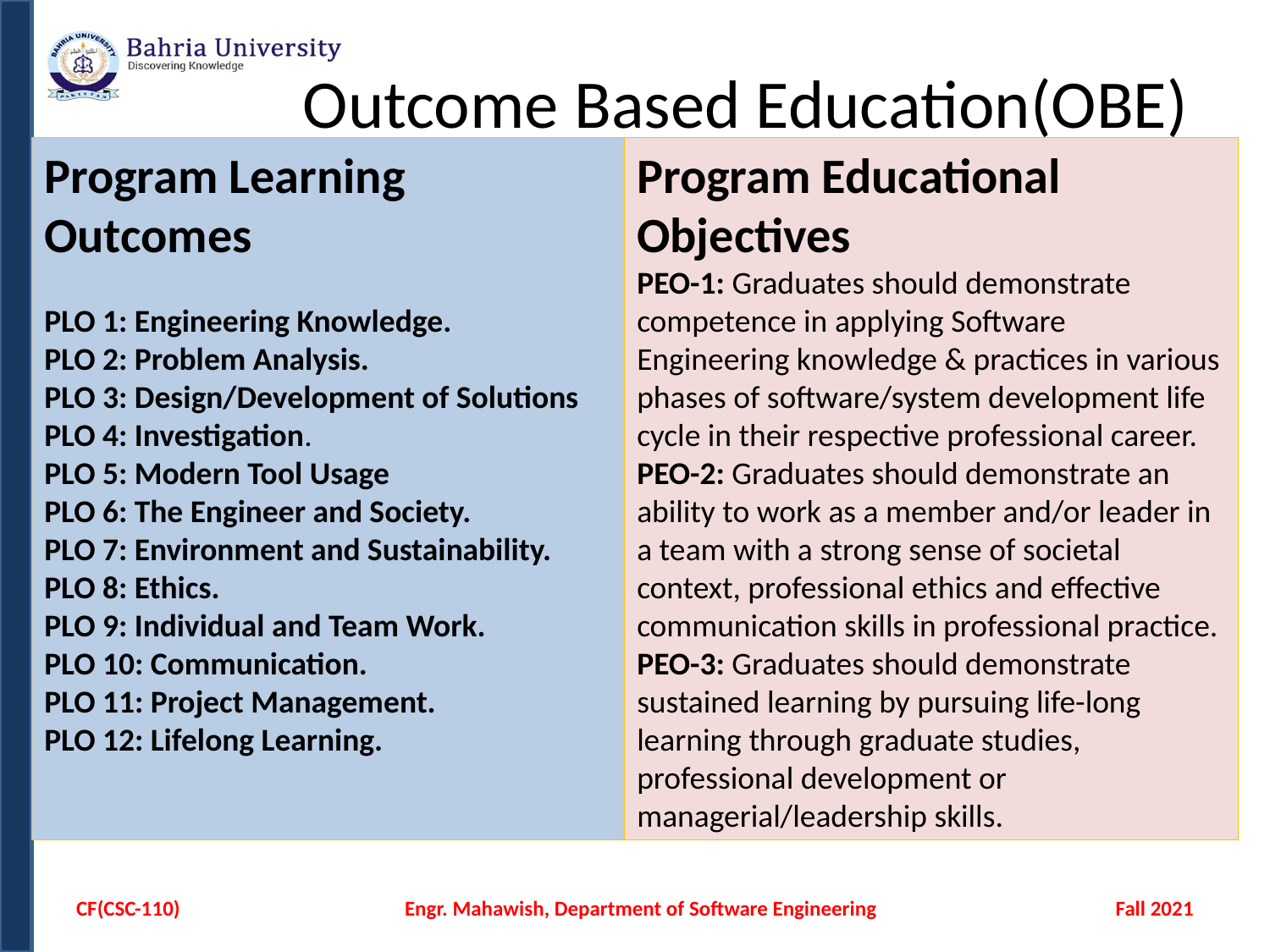

# Outcome Based Education(OBE)
Program Learning Outcomes

PLO 1: Engineering Knowledge.
PLO 2: Problem Analysis.
PLO 3: Design/Development of Solutions
PLO 4: Investigation.
PLO 5: Modern Tool Usage
PLO 6: The Engineer and Society.
PLO 7: Environment and Sustainability.
PLO 8: Ethics.
PLO 9: Individual and Team Work.
PLO 10: Communication.
PLO 11: Project Management.
PLO 12: Lifelong Learning.

Program Educational Objectives
PEO-1: Graduates should demonstrate competence in applying Software Engineering knowledge & practices in various phases of software/system development life cycle in their respective professional career.
PEO-2: Graduates should demonstrate an ability to work as a member and/or leader in a team with a strong sense of societal context, professional ethics and effective communication skills in professional practice.
PEO-3: Graduates should demonstrate sustained learning by pursuing life-long learning through graduate studies, professional development or managerial/leadership skills.
CF(CSC-110)
Engr. Mahawish, Department of Software Engineering

Fall 2021